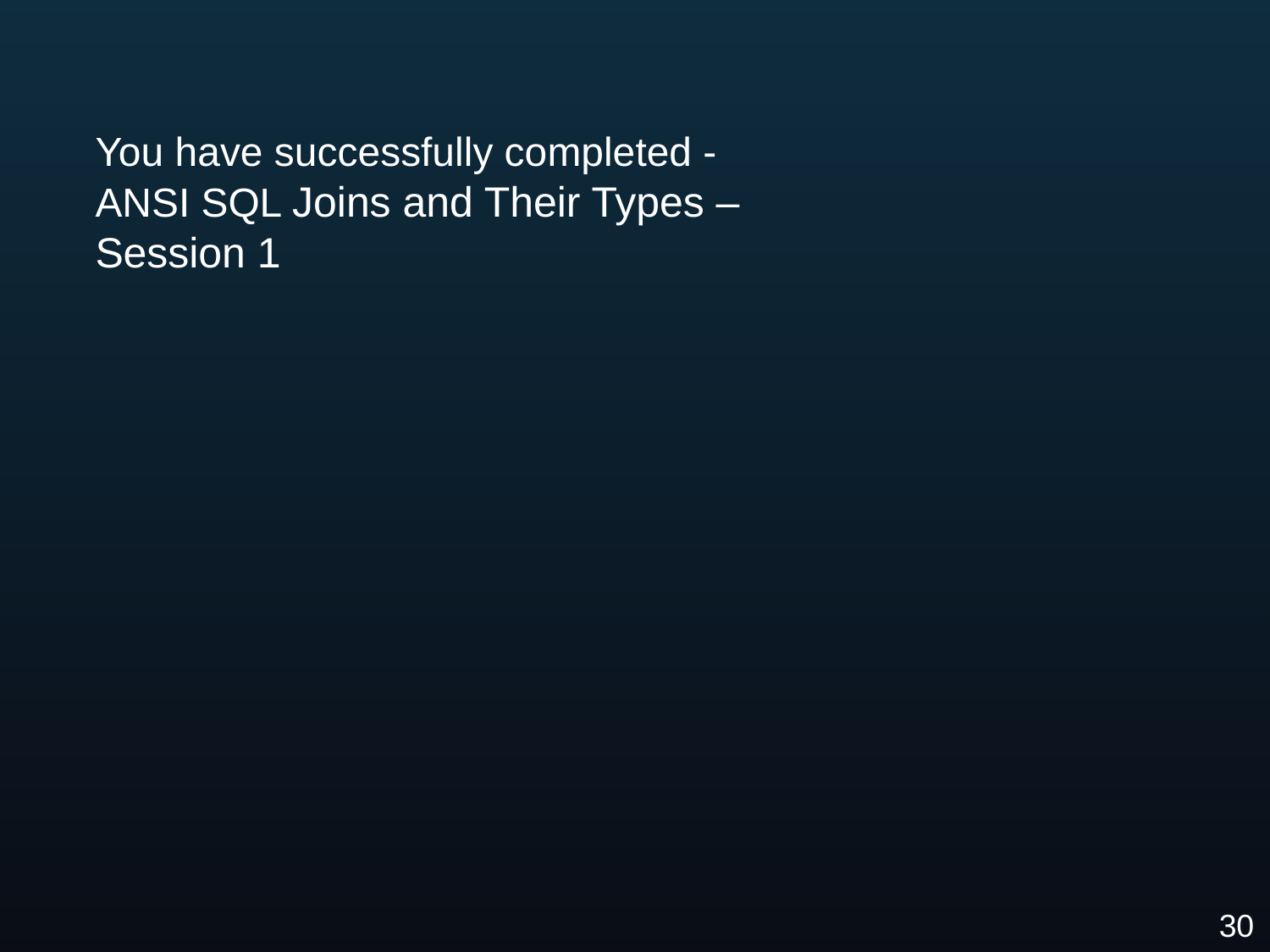

You have successfully completed -
ANSI SQL Joins and Their Types – Session 1
30